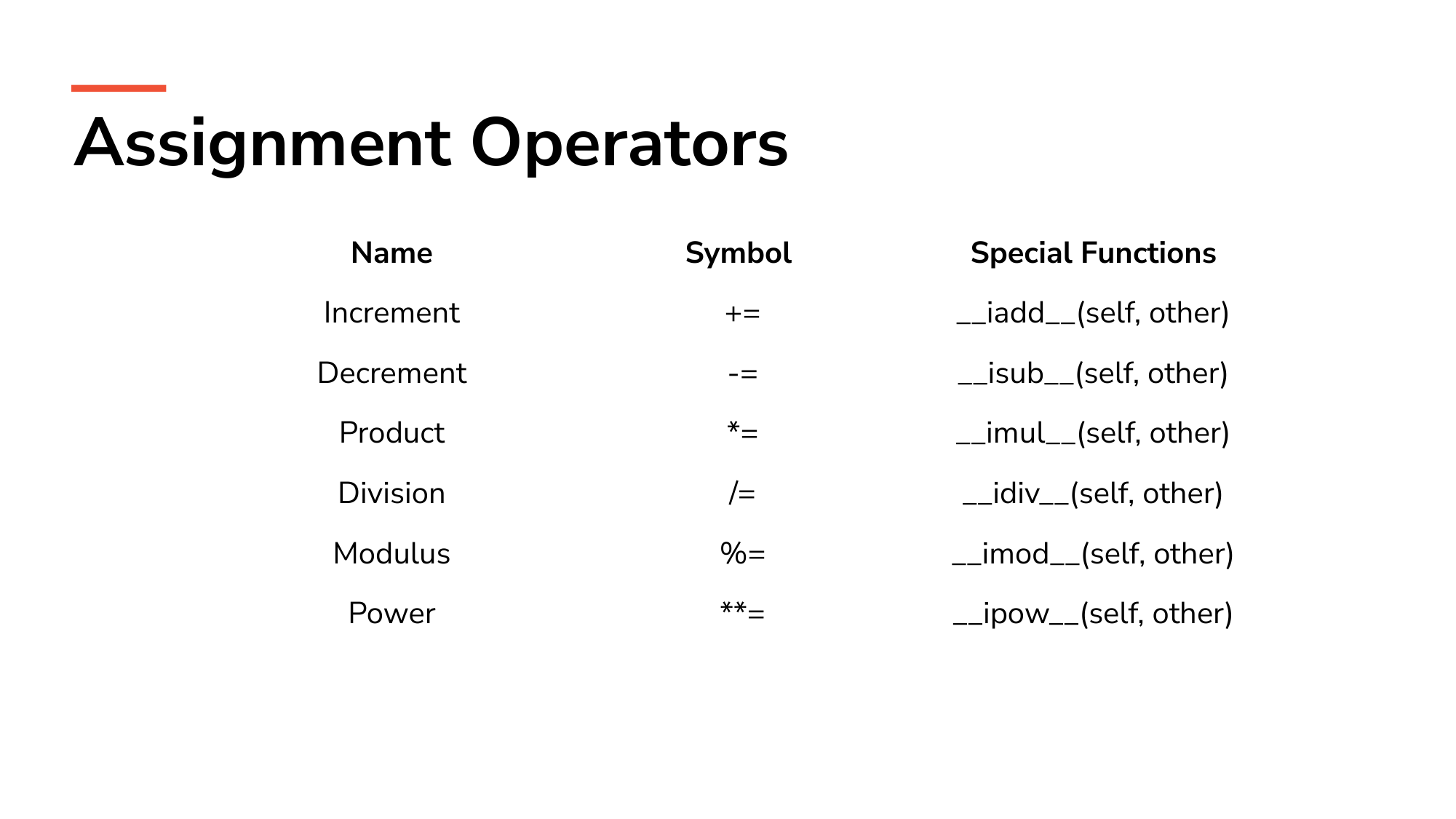

Assignment Operators
| Name | Symbol | Special Functions |
| --- | --- | --- |
| Increment | += | \_\_iadd\_\_(self, other) |
| Decrement | -= | \_\_isub\_\_(self, other) |
| Product | \*= | \_\_imul\_\_(self, other) |
| Division | /= | \_\_idiv\_\_(self, other) |
| Modulus | %= | \_\_imod\_\_(self, other) |
| Power | \*\*= | \_\_ipow\_\_(self, other) |